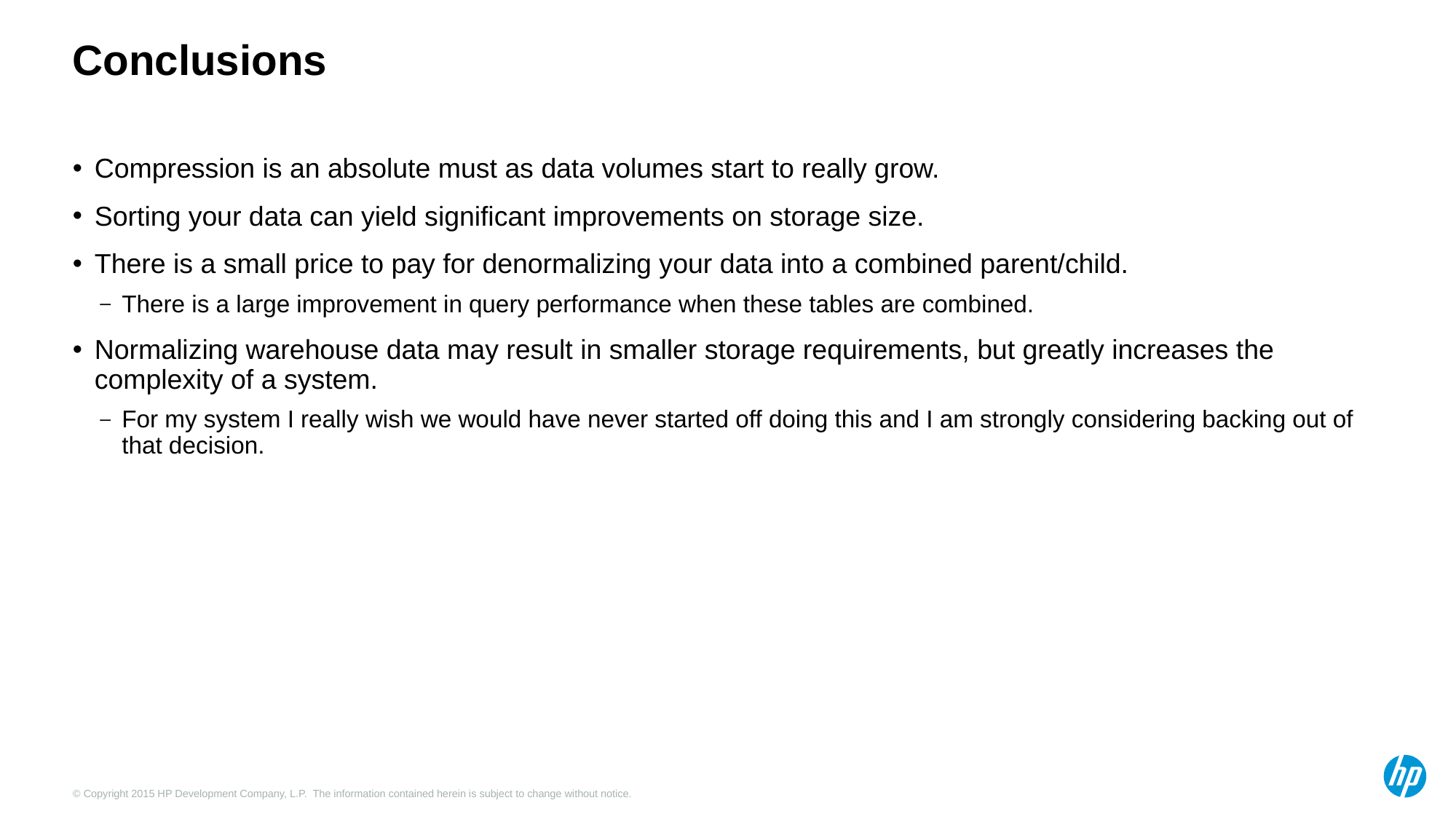

# Conclusions
Compression is an absolute must as data volumes start to really grow.
Sorting your data can yield significant improvements on storage size.
There is a small price to pay for denormalizing your data into a combined parent/child.
There is a large improvement in query performance when these tables are combined.
Normalizing warehouse data may result in smaller storage requirements, but greatly increases the complexity of a system.
For my system I really wish we would have never started off doing this and I am strongly considering backing out of that decision.